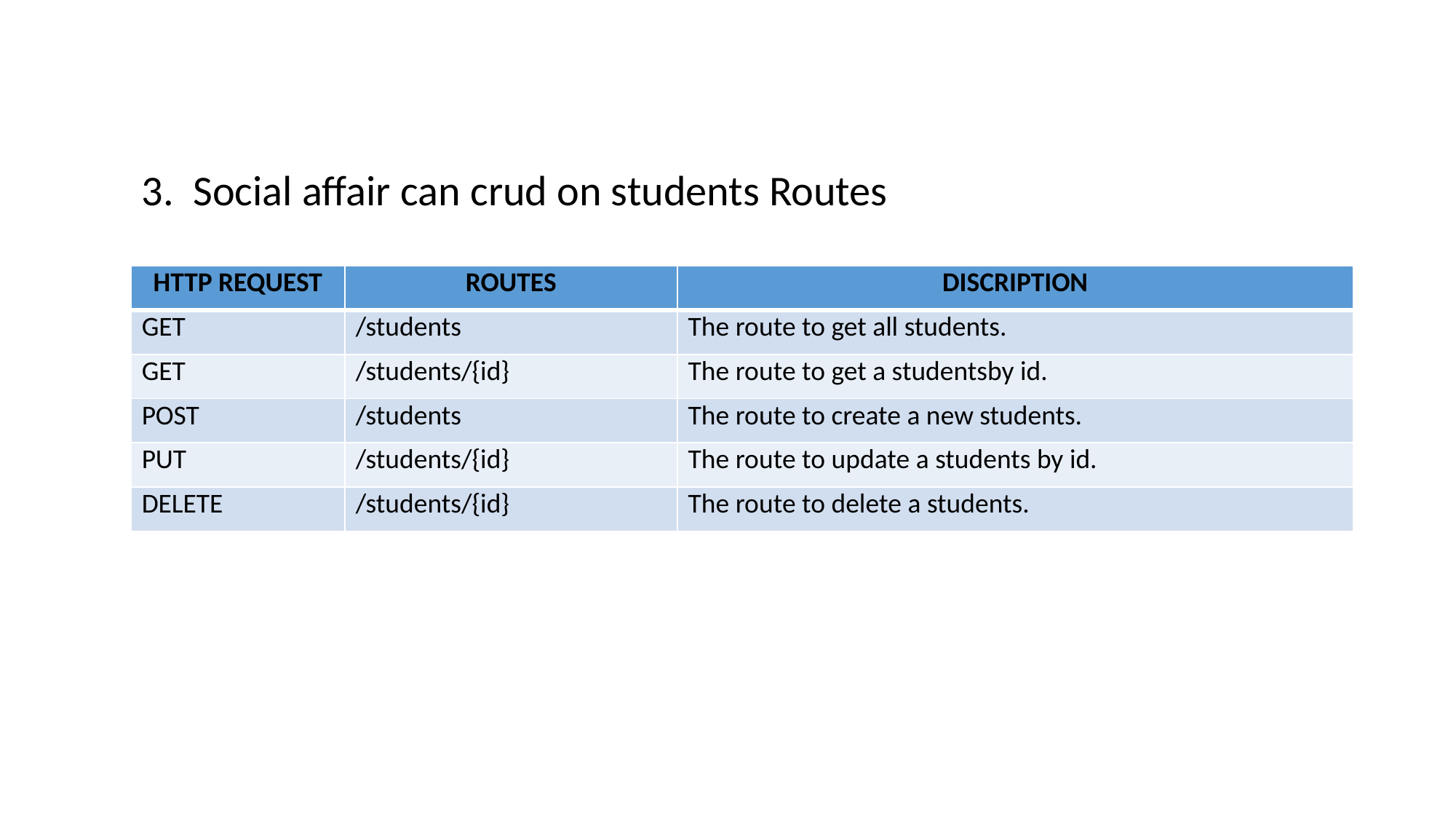

3.  Social affair can crud on students Routes

| HTTP REQUEST | ROUTES | DISCRIPTION |
| --- | --- | --- |
| GET | /students | The route to get all students. |
| GET | /students/{id} | The route to get a studentsby id. |
| POST | /students | The route to create a new students. |
| PUT | /students/{id} | The route to update a students by id. |
| DELETE | /students/{id} | The route to delete a students. |